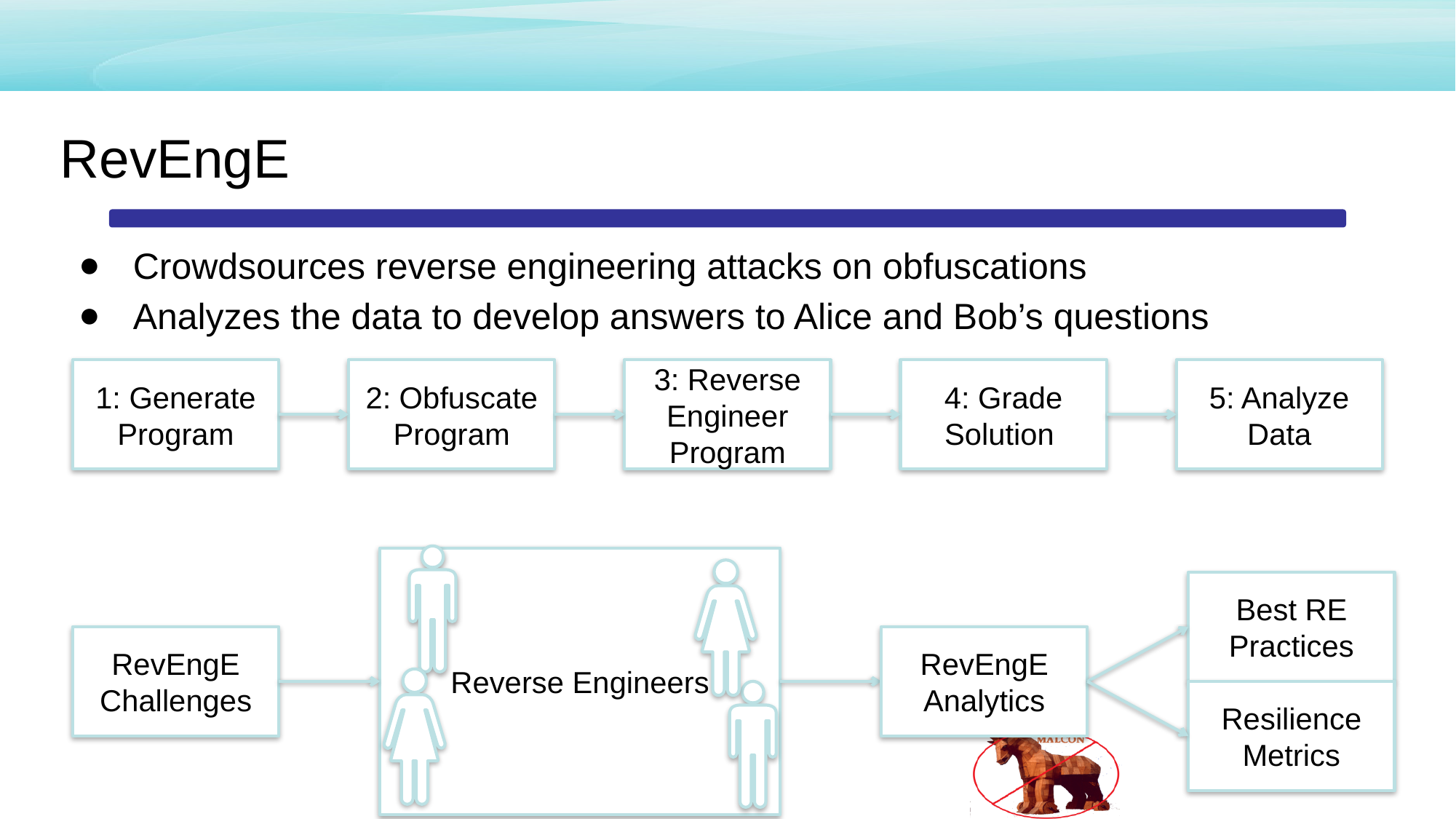

RevEngE
Crowdsources reverse engineering attacks on obfuscations
Analyzes the data to develop answers to Alice and Bob’s questions
1: Generate Program
2: Obfuscate Program
3: Reverse Engineer Program
4: Grade Solution
5: Analyze Data

Reverse Engineers

Best RE
Practices
Resilience
Metrics
RevEngE
Challenges
RevEngE
Analytics